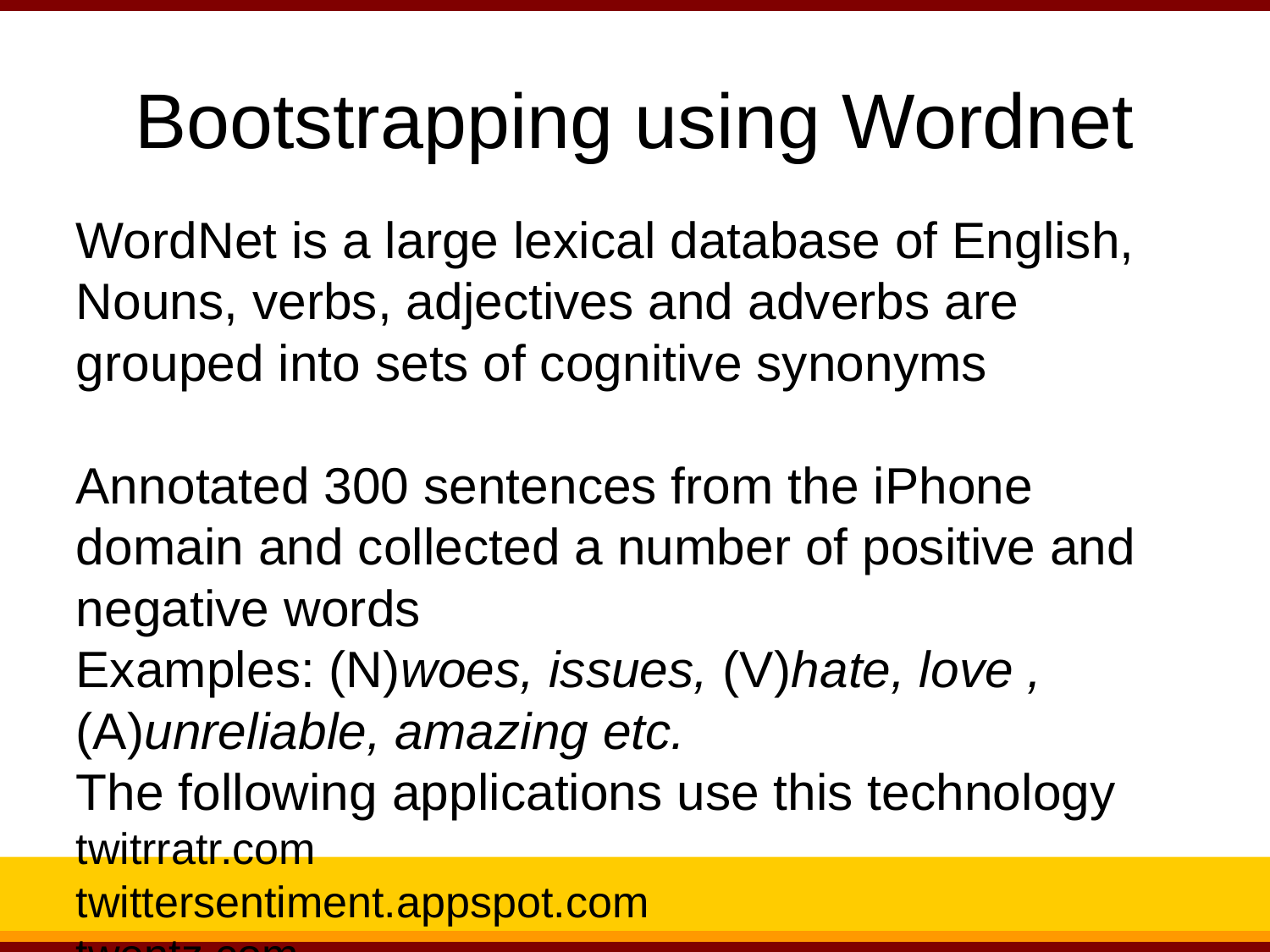

Bootstrapping using Wordnet
WordNet is a large lexical database of English, Nouns, verbs, adjectives and adverbs are grouped into sets of cognitive synonyms

Annotated 300 sentences from the iPhone domain and collected a number of positive and negative words
Examples: (N)woes, issues, (V)hate, love , (A)unreliable, amazing etc.
The following applications use this technology
twitrratr.com
twittersentiment.appspot.com
twentz.com